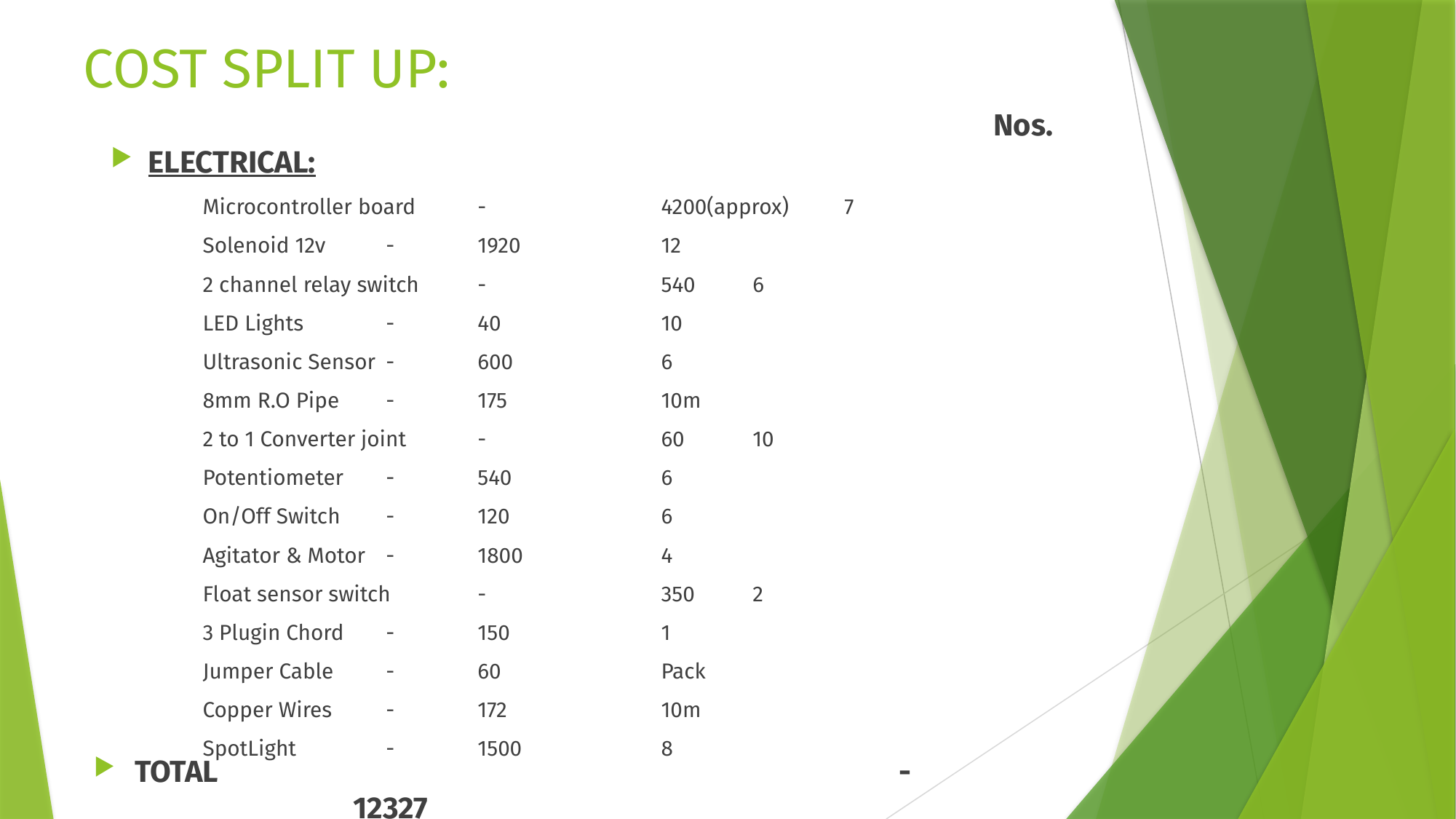

# COST SPLIT UP:
Nos.
ELECTRICAL:
	Microcontroller board				-			4200(approx)			7
	Solenoid 12v						-			1920					12
	2 channel relay switch				-			540					6
	LED Lights						-			40					10
	Ultrasonic Sensor					-			600					6
	8mm R.O Pipe 						-			175					10m
	2 to 1 Converter joint				-			60					10
	Potentiometer						-			540					6
	On/Off Switch						-			120					6
	Agitator & Motor					-			1800					4
	Float sensor switch					-			350					2
	3 Plugin Chord						-			150					1
	Jumper Cable						-			60					Pack
	Copper Wires						-			172					10m
	SpotLight							-			1500					8
TOTAL   							-			12327